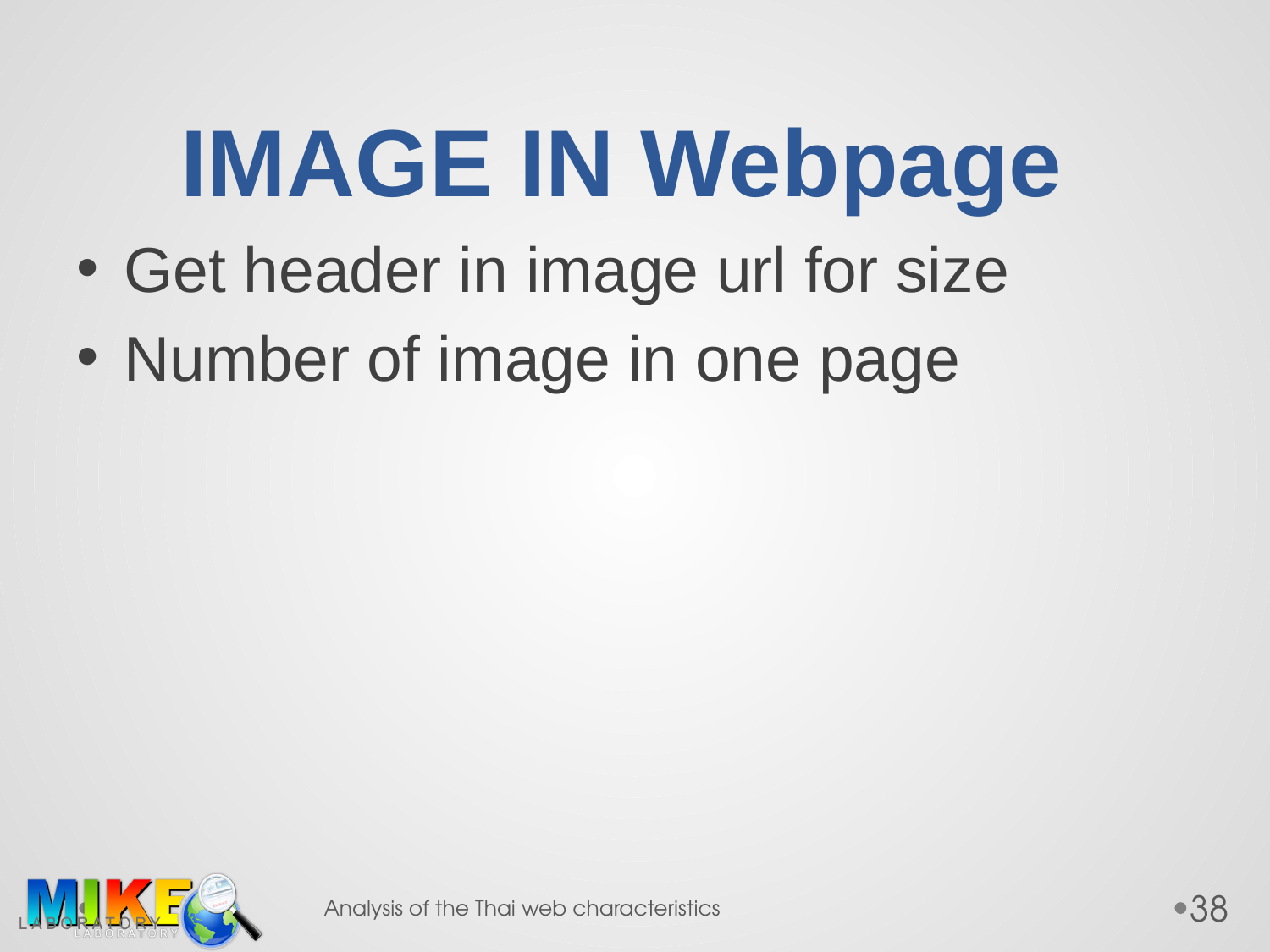

# IMAGE IN Webpage
Get header in image url for size
Number of image in one page
Analysis of the Thai web characteristics
38